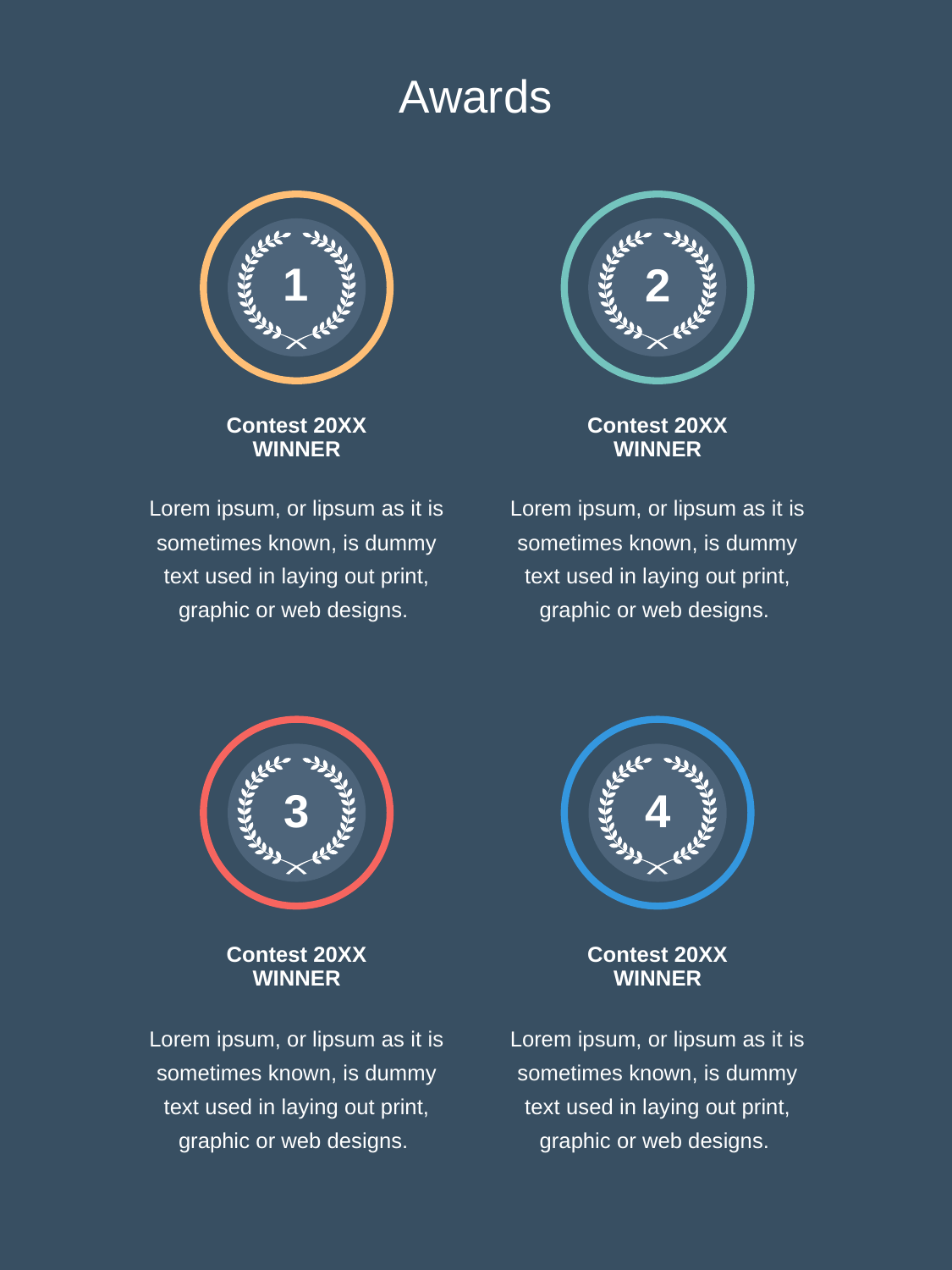

Awards

1
2
Contest 20XX
WINNER
Contest 20XX
WINNER
Lorem ipsum, or lipsum as it is sometimes known, is dummy text used in laying out print, graphic or web designs.
Lorem ipsum, or lipsum as it is sometimes known, is dummy text used in laying out print, graphic or web designs.

3
4
Contest 20XX
WINNER
Contest 20XX
WINNER
Lorem ipsum, or lipsum as it is sometimes known, is dummy text used in laying out print, graphic or web designs.
Lorem ipsum, or lipsum as it is sometimes known, is dummy text used in laying out print, graphic or web designs.